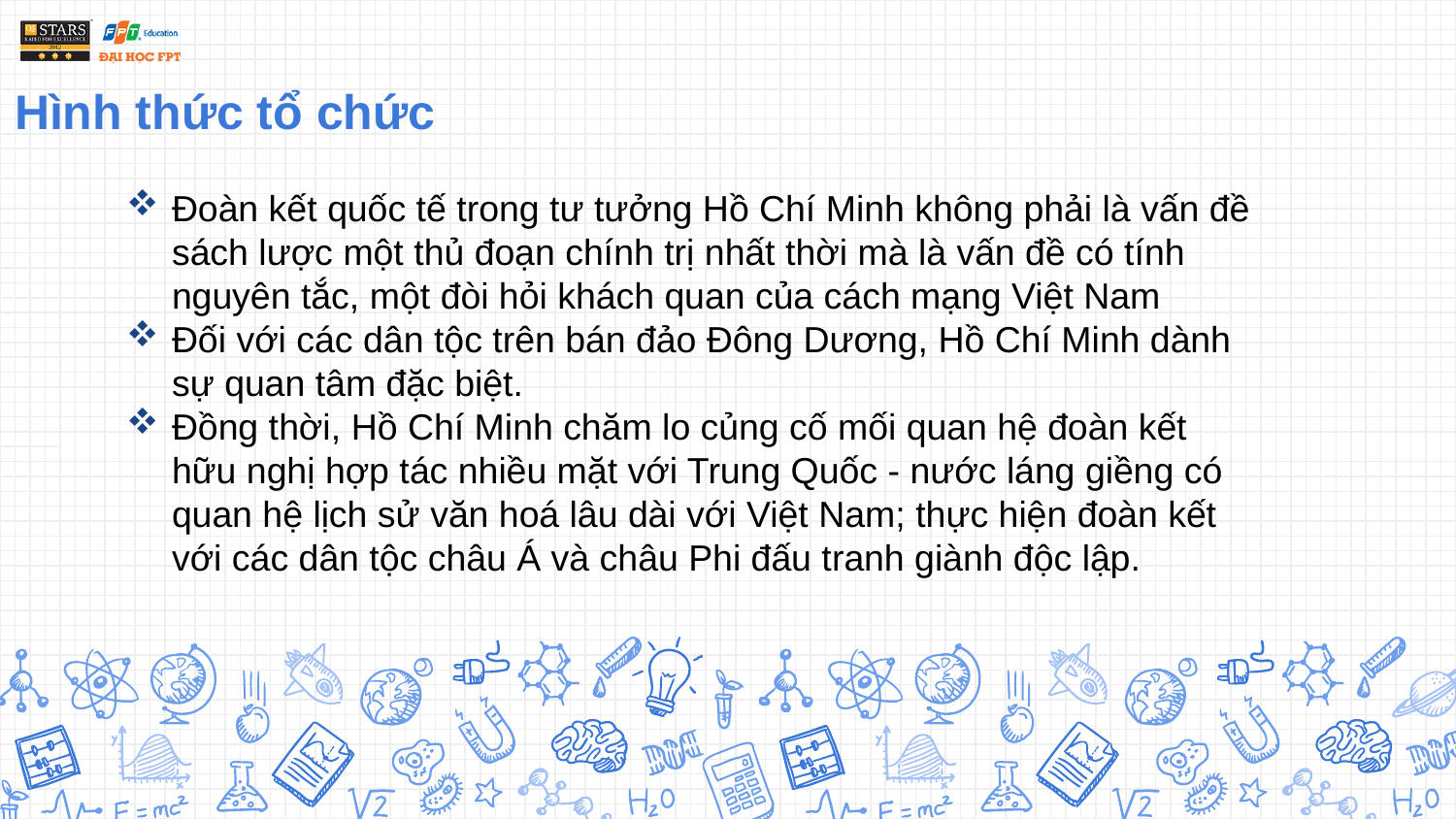

# Hình thức tổ chức
Đoàn kết quốc tế trong tư tưởng Hồ Chí Minh không phải là vấn đề sách lược một thủ đoạn chính trị nhất thời mà là vấn đề có tính nguyên tắc, một đòi hỏi khách quan của cách mạng Việt Nam
Đối với các dân tộc trên bán đảo Đông Dương, Hồ Chí Minh dành sự quan tâm đặc biệt.
Đồng thời, Hồ Chí Minh chăm lo củng cố mối quan hệ đoàn kết hữu nghị hợp tác nhiều mặt với Trung Quốc - nước láng giềng có quan hệ lịch sử văn hoá lâu dài với Việt Nam; thực hiện đoàn kết với các dân tộc châu Á và châu Phi đấu tranh giành độc lập.